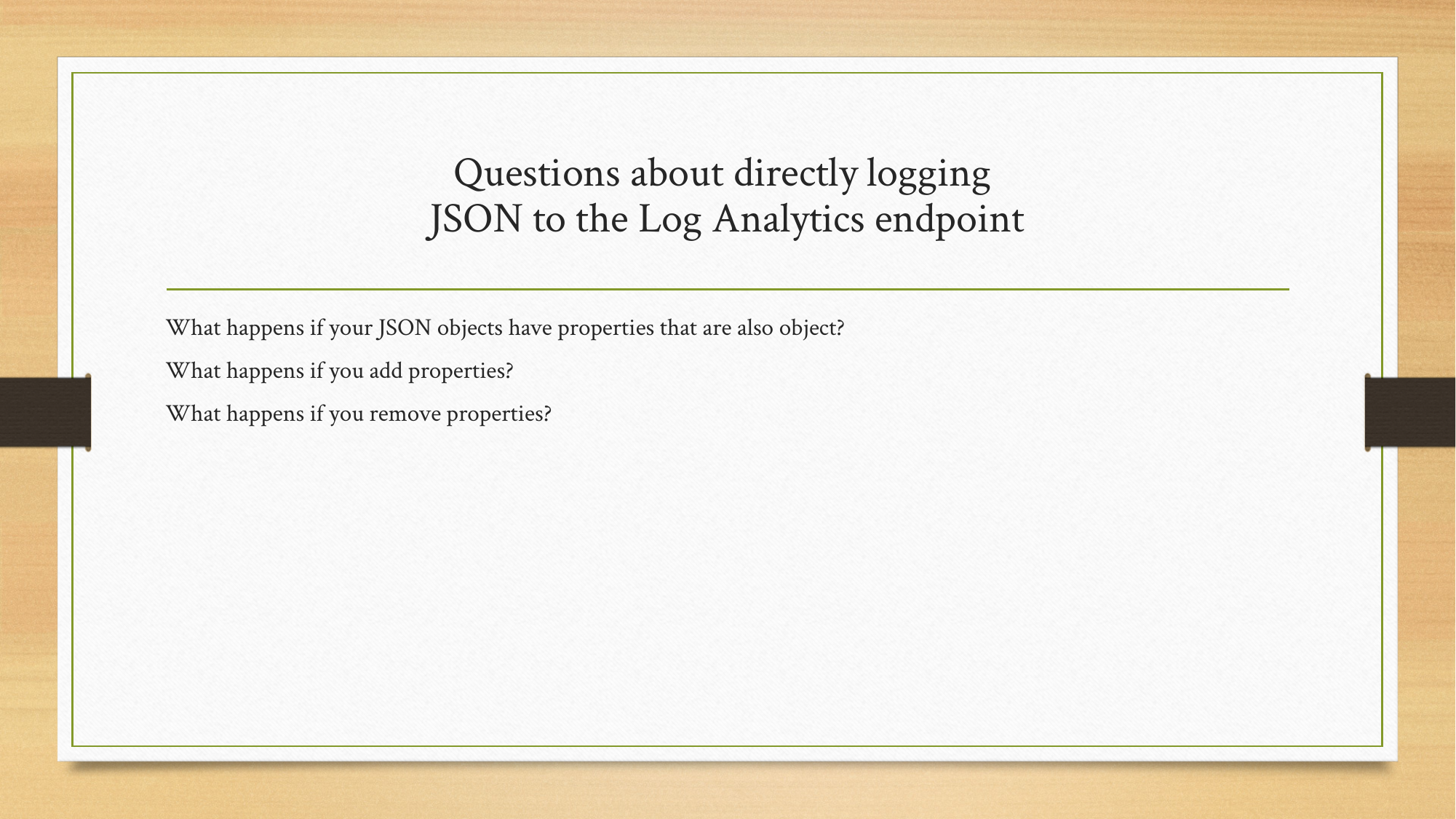

# Questions about directly logging JSON to the Log Analytics endpoint
What happens if your JSON objects have properties that are also object?
What happens if you add properties?
What happens if you remove properties?